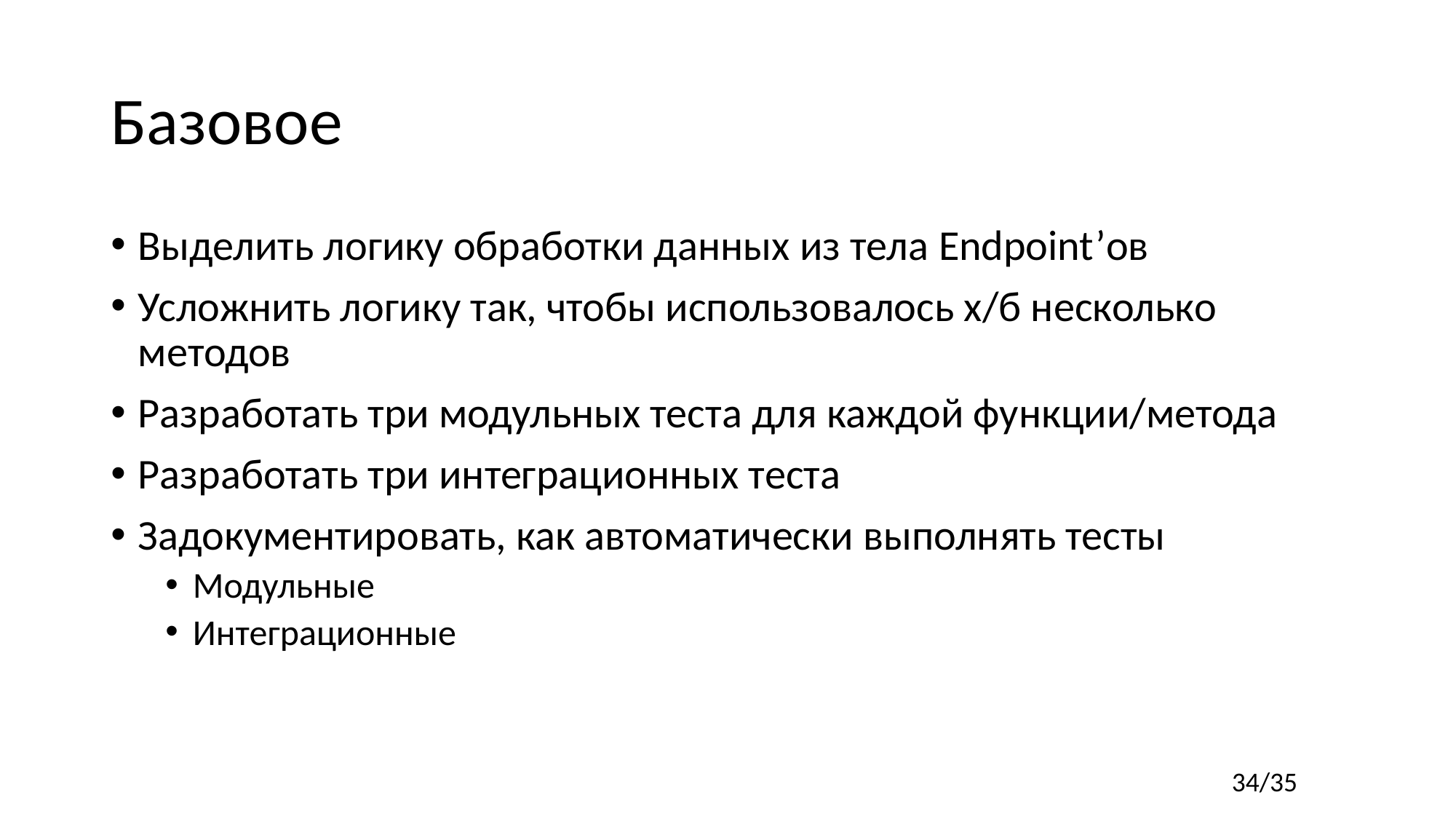

# Базовое
Выделить логику обработки данных из тела Endpoint’ов
Усложнить логику так, чтобы использовалось х/б несколько методов
Разработать три модульных теста для каждой функции/метода
Разработать три интеграционных теста
Задокументировать, как автоматически выполнять тесты
Модульные
Интеграционные